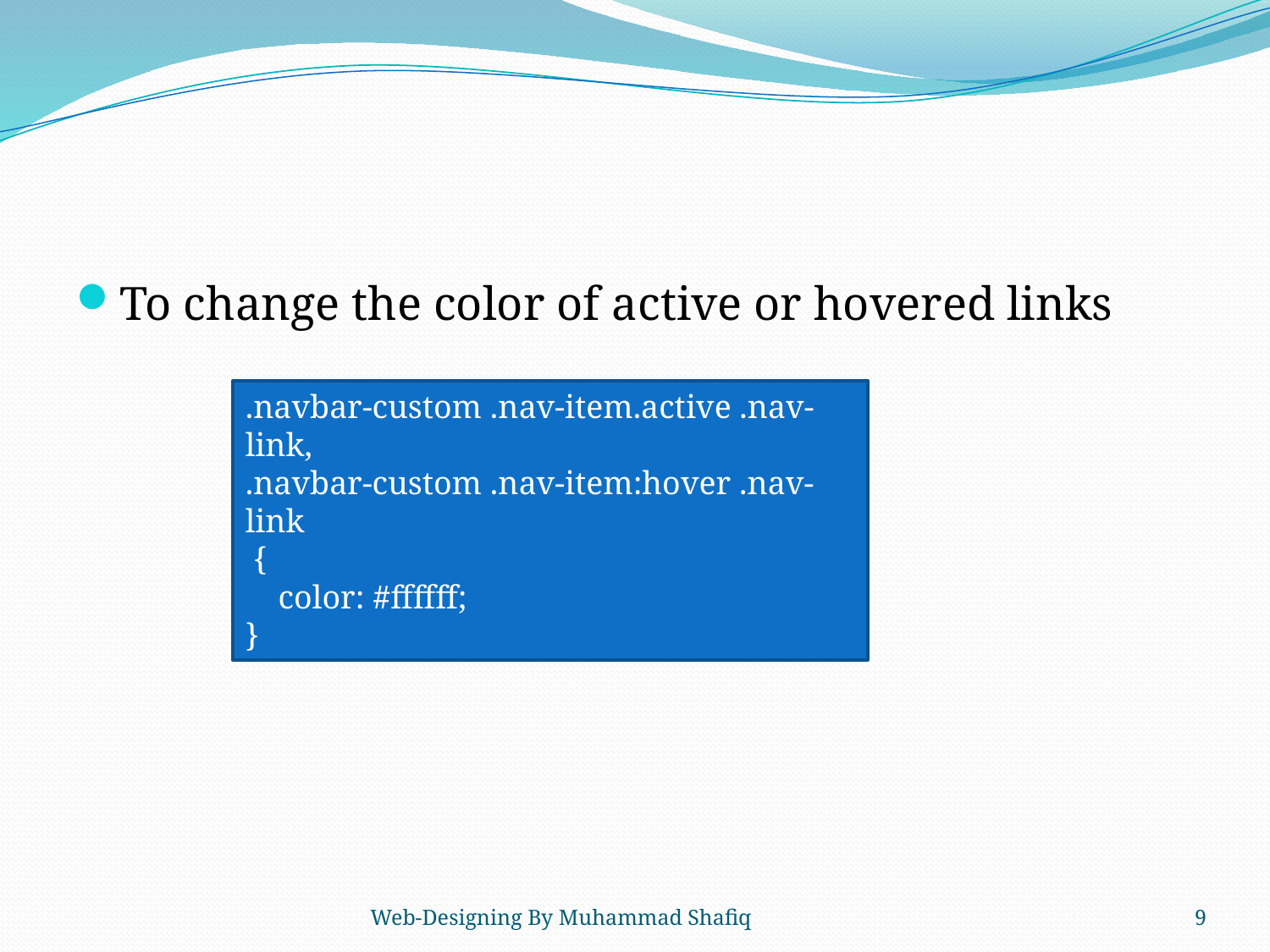

To change the color of active or hovered links
.navbar-custom .nav-item.active .nav-link,
.navbar-custom .nav-item:hover .nav-link
 {
    color: #ffffff;
}
Web-Designing By Muhammad Shafiq
9